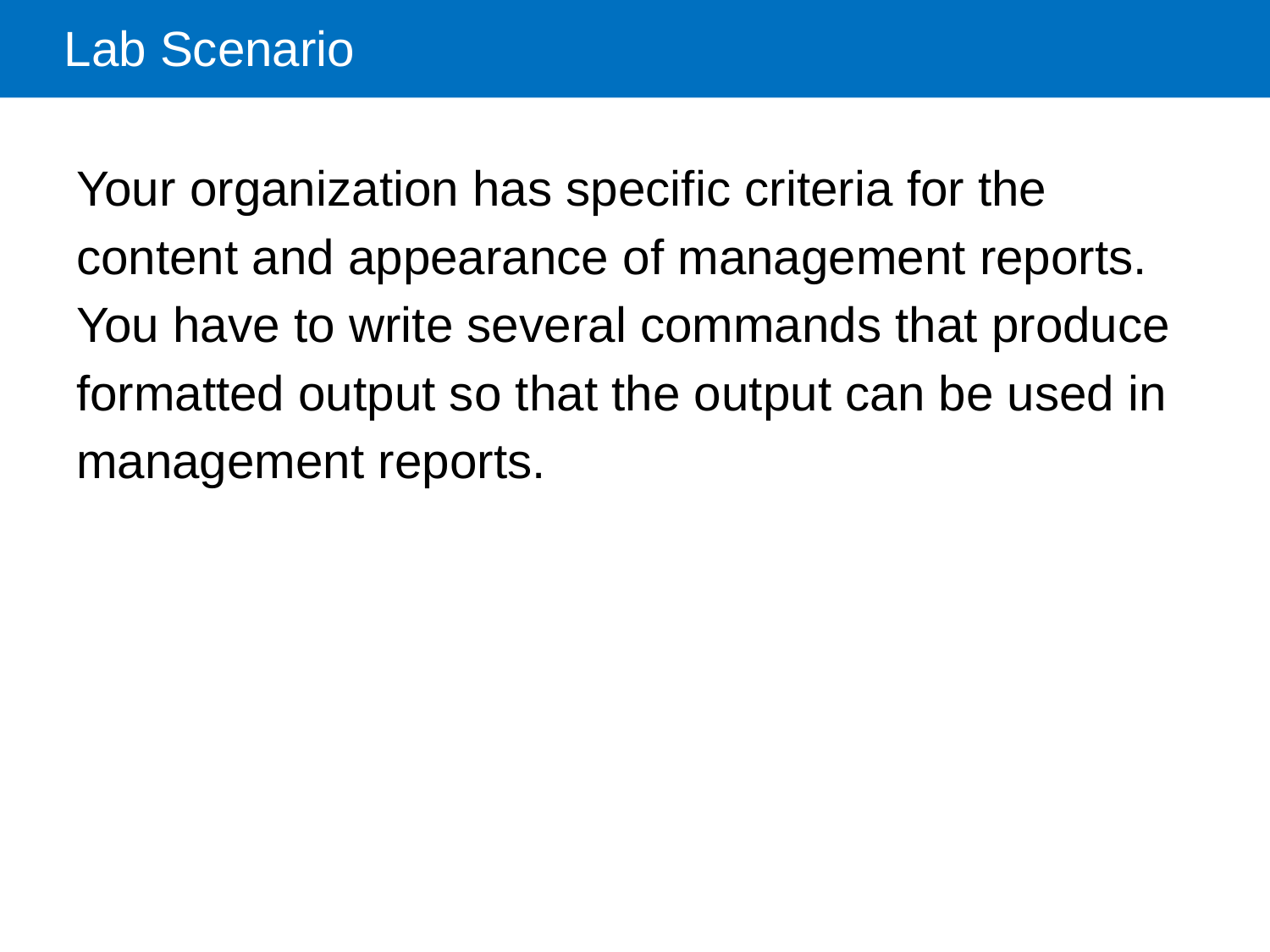

# Lab Scenario
Your organization has specific criteria for the content and appearance of management reports. You have to write several commands that produce formatted output so that the output can be used in management reports.